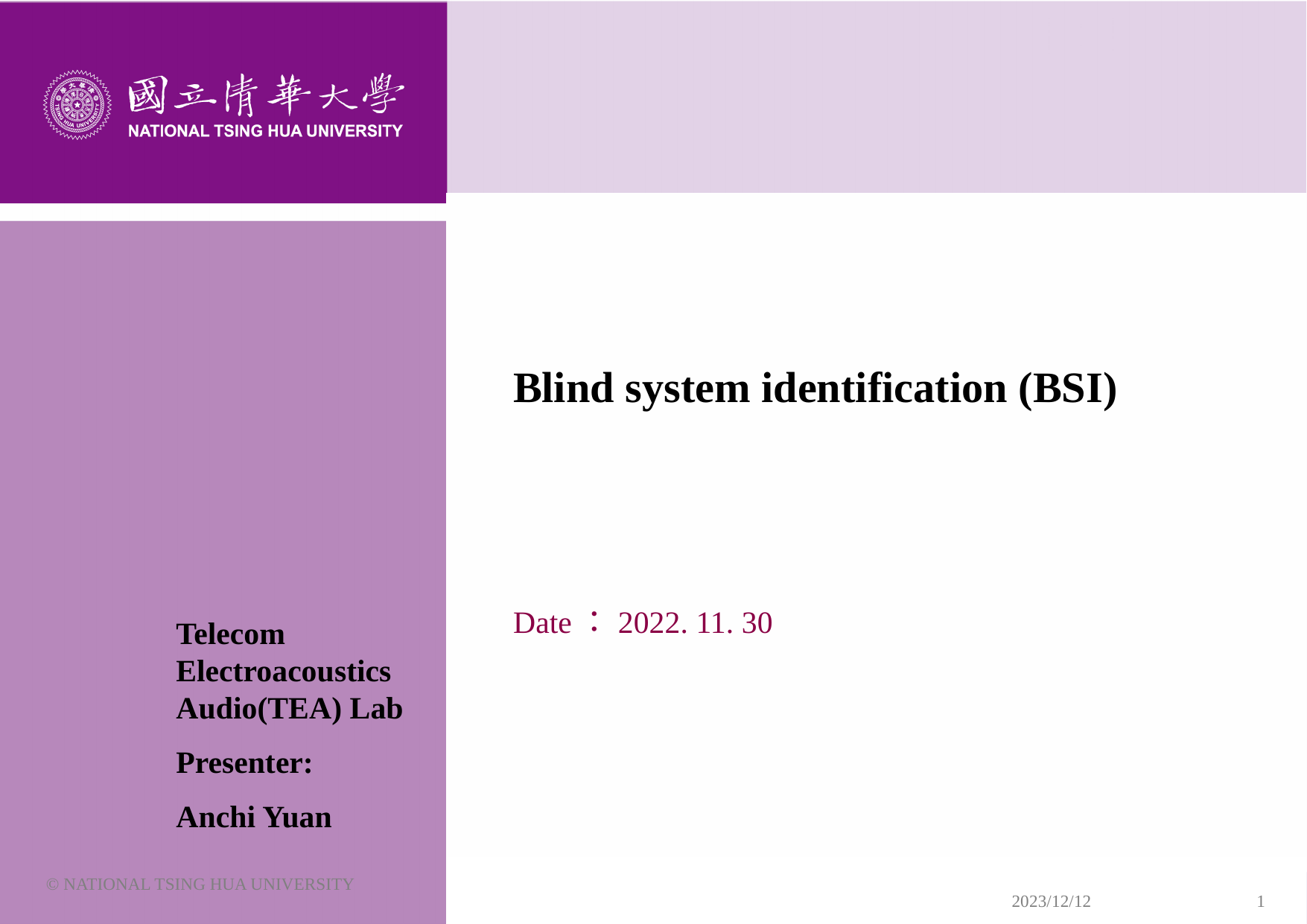

# Blind system identification (BSI) Date：2022. 11. 30
Telecom Electroacoustics Audio(TEA) Lab
Presenter:
Anchi Yuan
© NATIONAL TSING HUA UNIVERSITY
2023/12/12
1